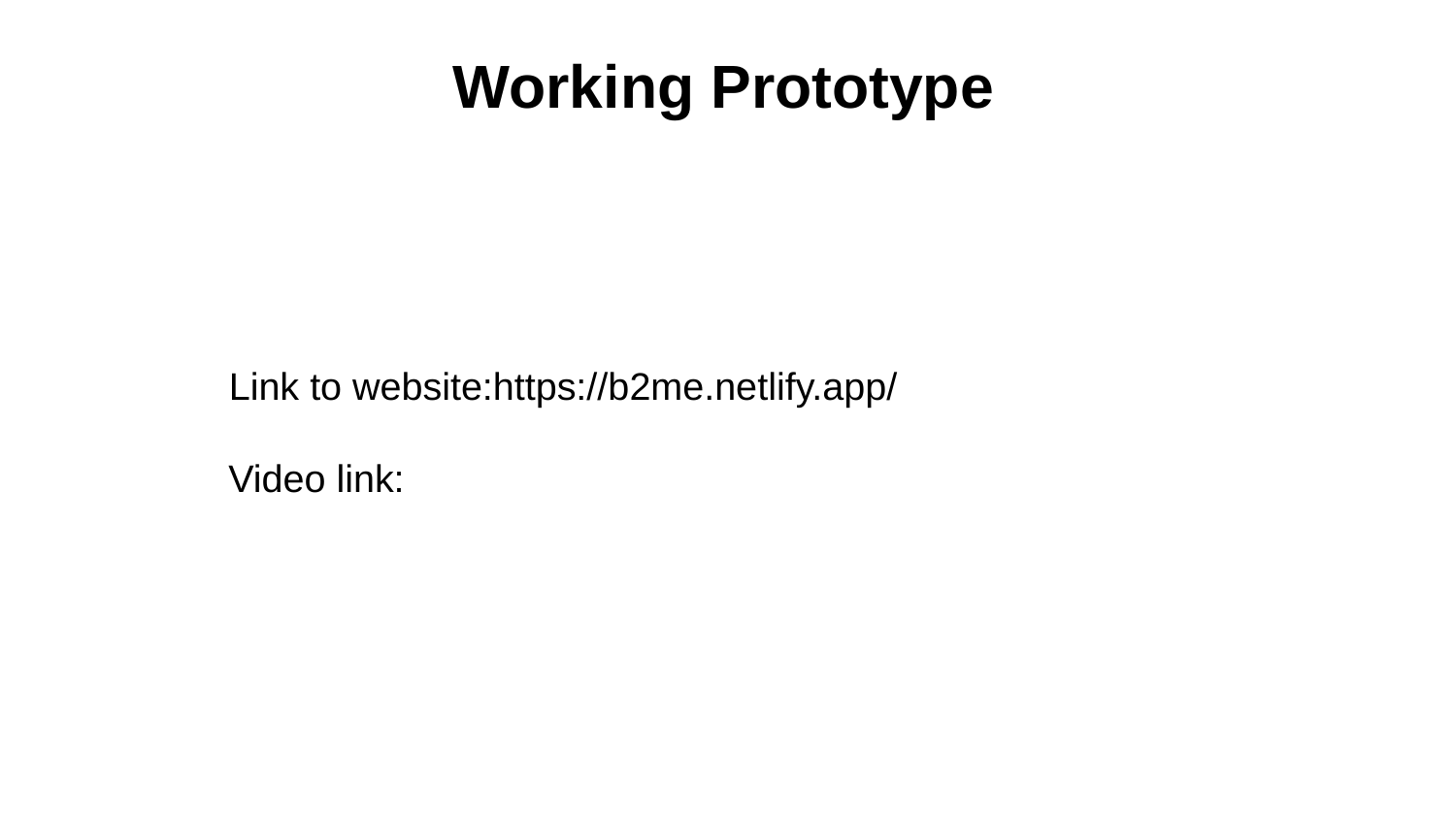

# Working Prototype
          Link to website:https://b2me.netlify.app/
          Video link: